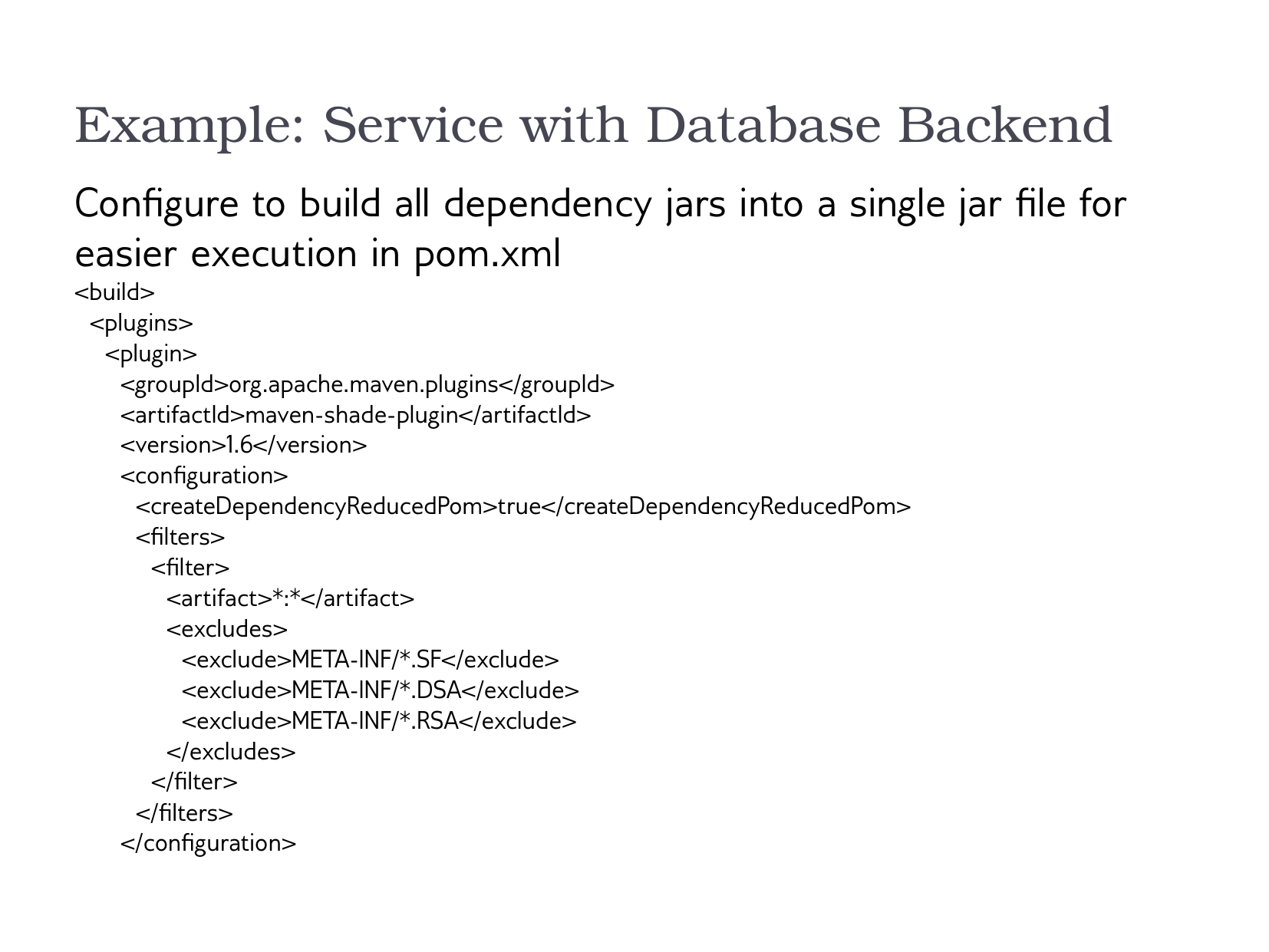

Example: Service with Database Backend
Configure to build all dependency jars into a single jar file for easier execution in pom.xml
<build>
  <plugins>
    <plugin>
      <groupId>org.apache.maven.plugins</groupId>
      <artifactId>maven-shade-plugin</artifactId>
      <version>1.6</version>
      <configuration>
        <createDependencyReducedPom>true</createDependencyReducedPom>
        <filters>
          <filter>
            <artifact>*:*</artifact>
            <excludes>
              <exclude>META-INF/*.SF</exclude>
              <exclude>META-INF/*.DSA</exclude>
              <exclude>META-INF/*.RSA</exclude>
            </excludes>
          </filter>
        </filters>
      </configuration>